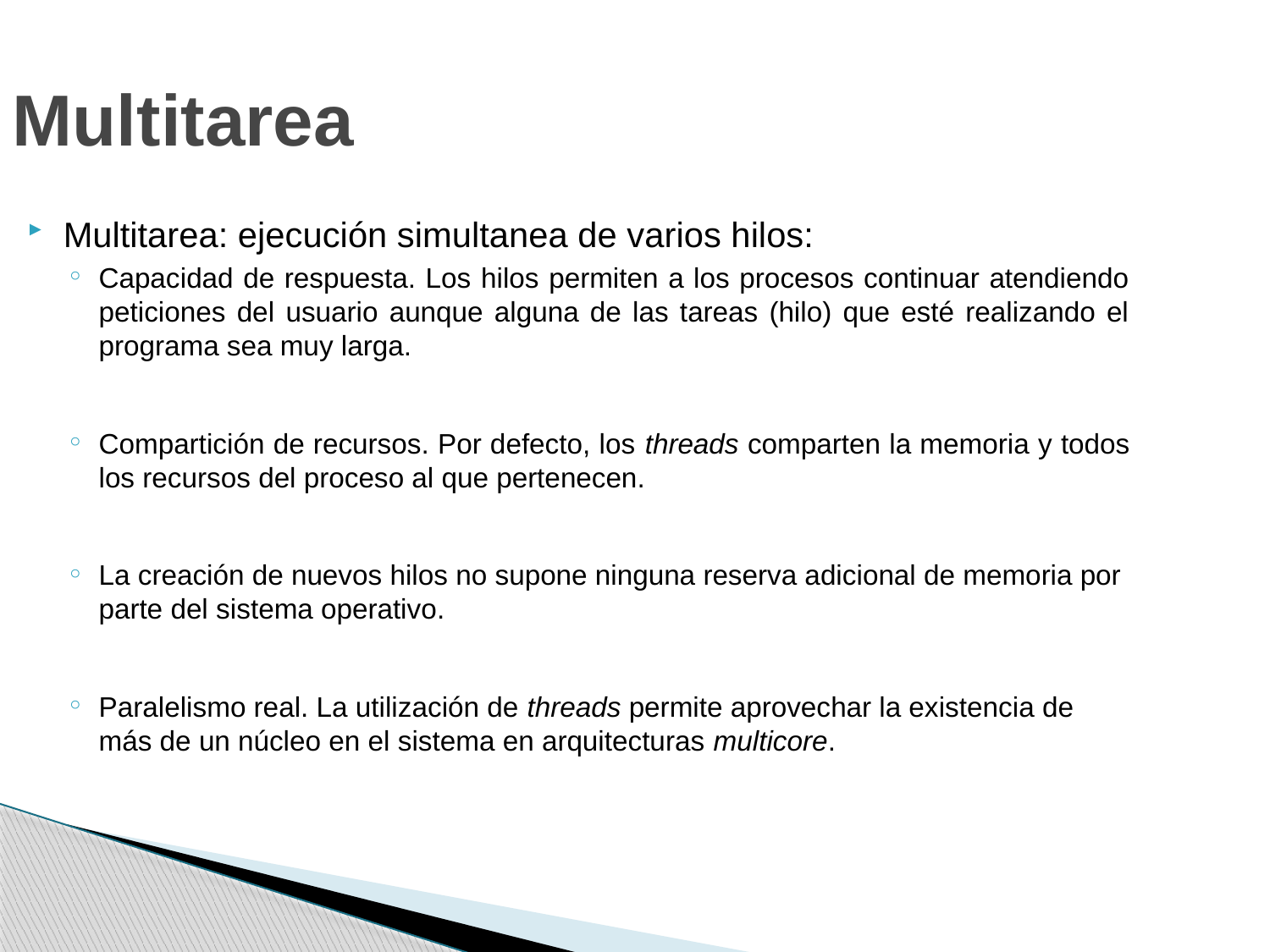

Multitarea
Multitarea: ejecución simultanea de varios hilos:
Capacidad de respuesta. Los hilos permiten a los procesos continuar atendiendo peticiones del usuario aunque alguna de las tareas (hilo) que esté realizando el programa sea muy larga.

Compartición de recursos. Por defecto, los threads comparten la memoria y todos los recursos del proceso al que pertenecen.

La creación de nuevos hilos no supone ninguna reserva adicional de memoria por parte del sistema operativo.

Paralelismo real. La utilización de threads permite aprovechar la existencia de más de un núcleo en el sistema en arquitecturas multicore.